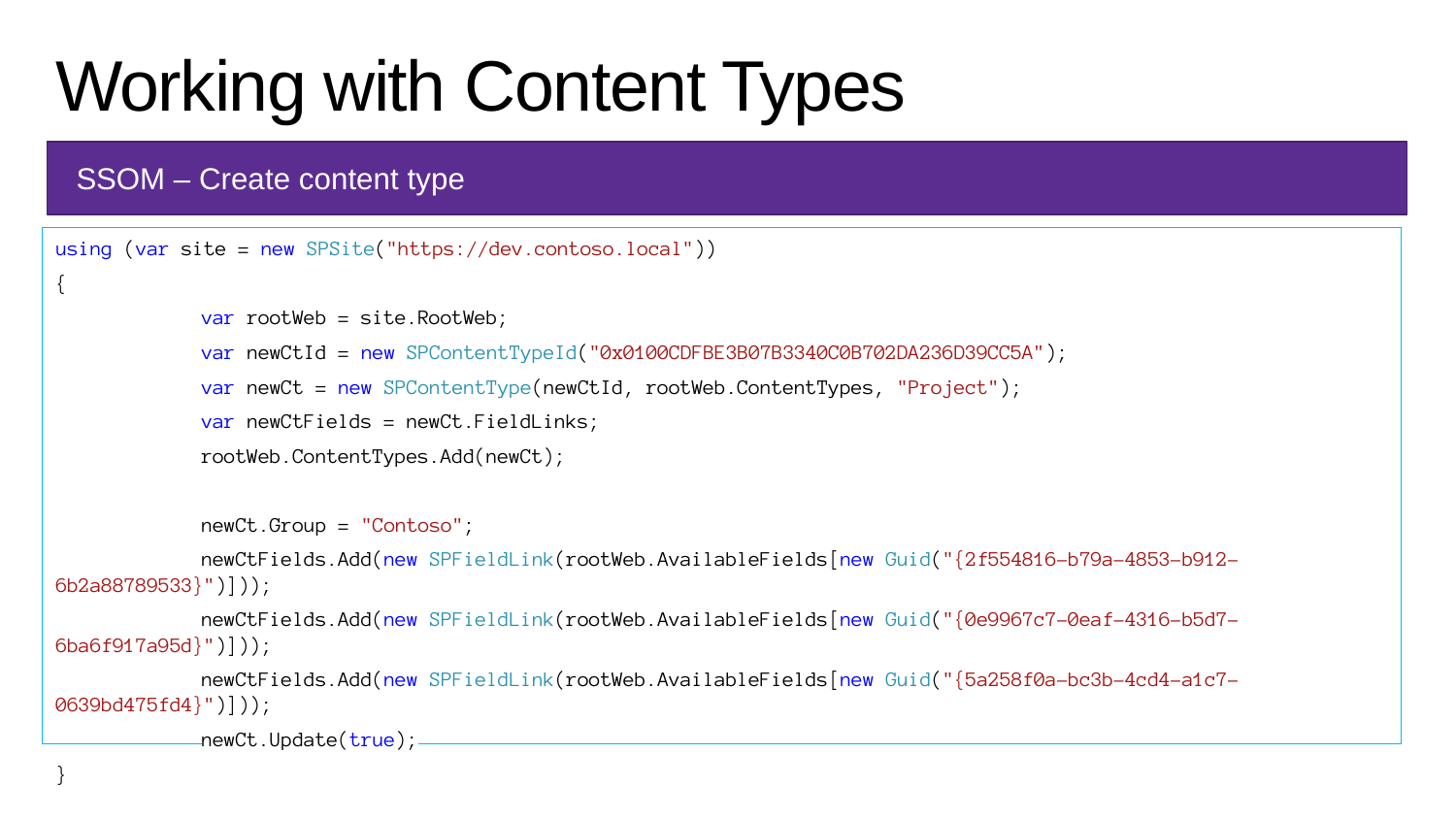

# Working with Content Types
SSOM – Create content type

using (var site = new SPSite("https://dev.contoso.local"))
{
	var rootWeb = site.RootWeb;
	var newCtId = new SPContentTypeId("0x0100CDFBE3B07B3340C0B702DA236D39CC5A");
	var newCt = new SPContentType(newCtId, rootWeb.ContentTypes, "Project");
	var newCtFields = newCt.FieldLinks;
	rootWeb.ContentTypes.Add(newCt);

	newCt.Group = "Contoso";
	newCtFields.Add(new SPFieldLink(rootWeb.AvailableFields[new Guid("{2f554816-b79a-4853-b912-6b2a88789533}")]));
	newCtFields.Add(new SPFieldLink(rootWeb.AvailableFields[new Guid("{0e9967c7-0eaf-4316-b5d7-6ba6f917a95d}")]));
	newCtFields.Add(new SPFieldLink(rootWeb.AvailableFields[new Guid("{5a258f0a-bc3b-4cd4-a1c7-0639bd475fd4}")]));
	newCt.Update(true);
}